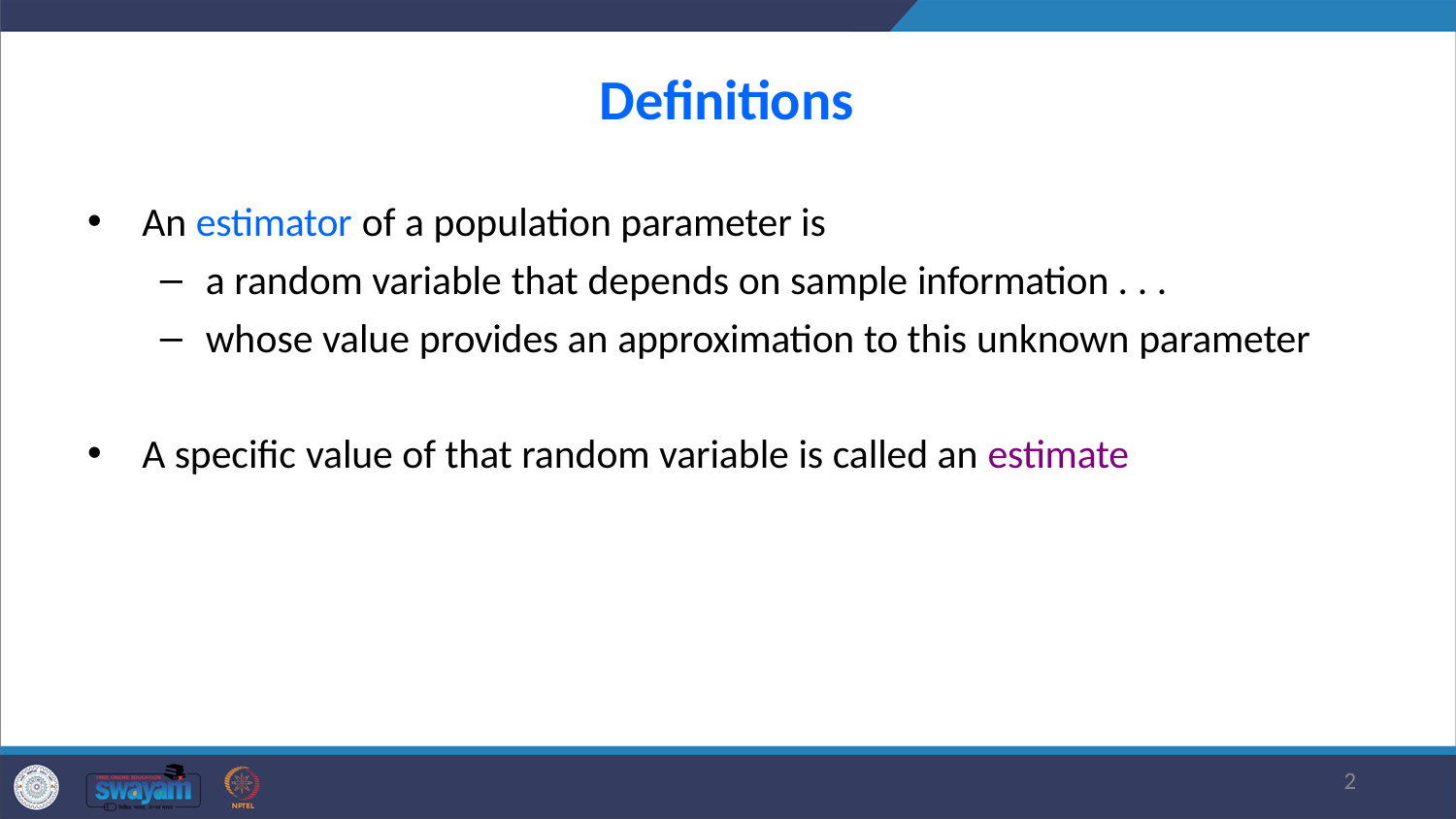

# Definitions
An estimator of a population parameter is
a random variable that depends on sample information . . .
whose value provides an approximation to this unknown parameter

A specific value of that random variable is called an estimate
2